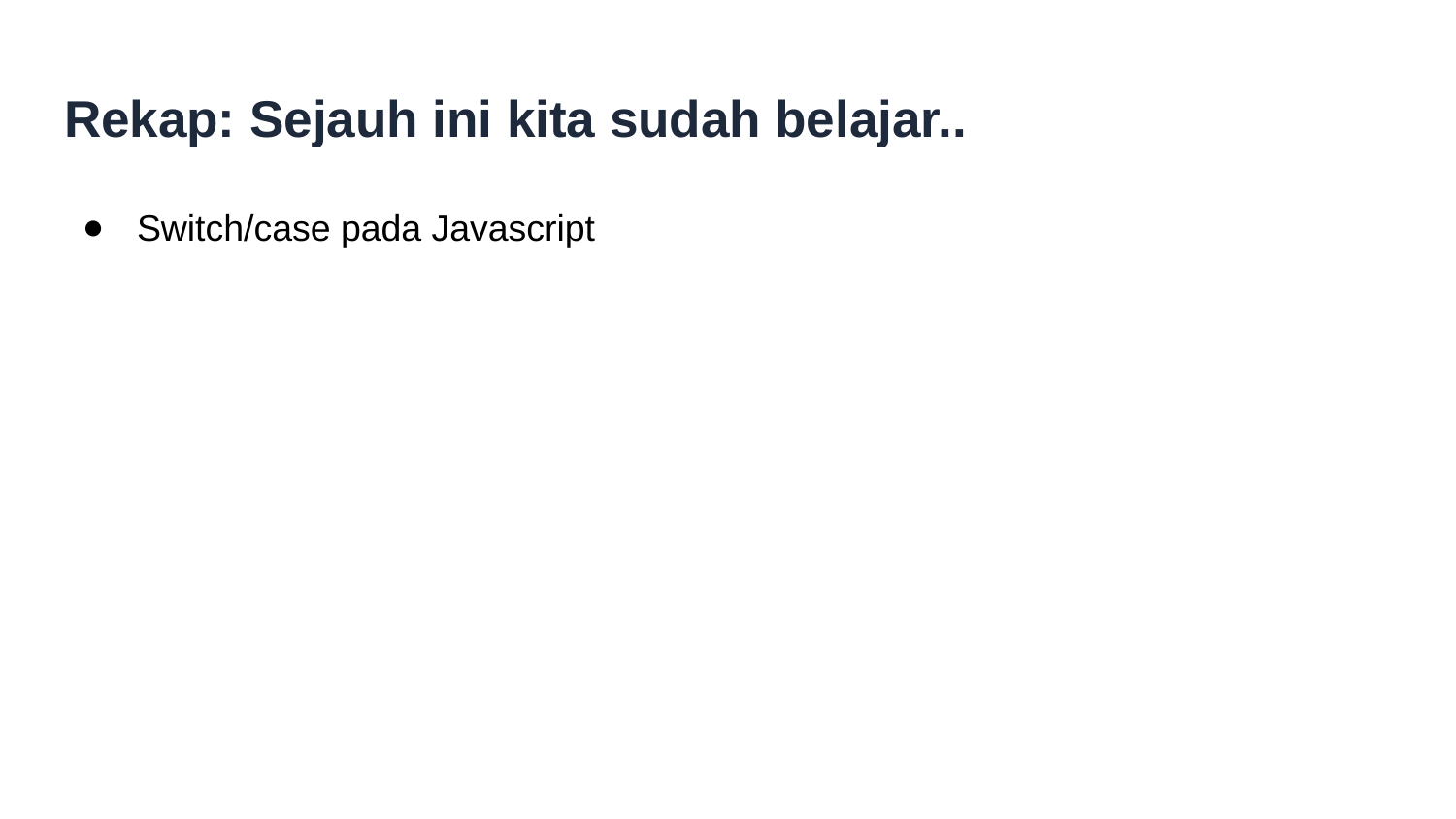

# Rekap: Sejauh ini kita sudah belajar..
Switch/case pada Javascript